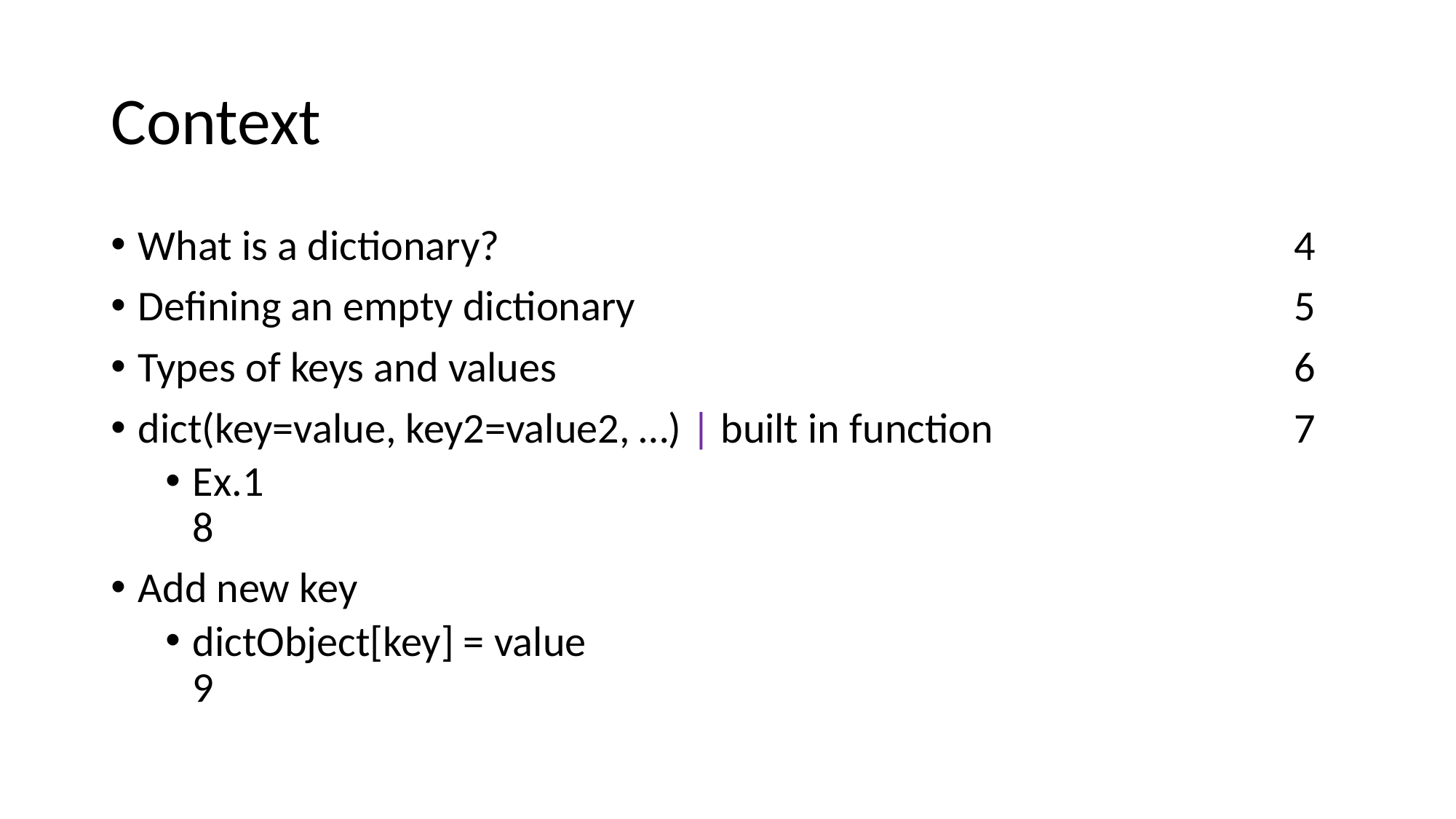

# Context
What is a dictionary? 	 4
Defining an empty dictionary 	 5
Types of keys and values 	 6
dict(key=value, key2=value2, …) | built in function 	 7
Ex.1 	 8
Add new key
dictObject[key] = value 	 9